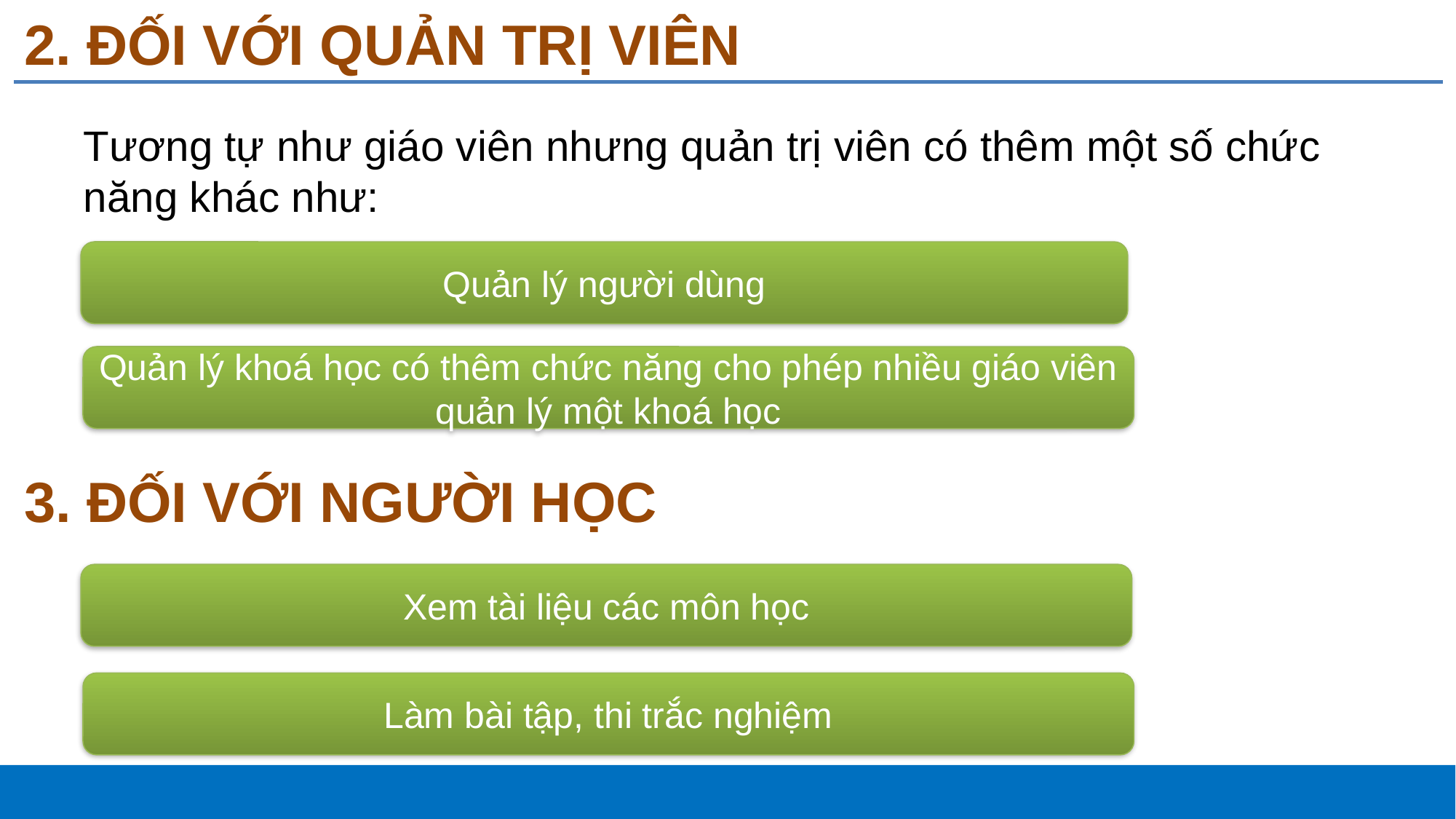

# 2. ĐỐI VỚI QUẢN TRỊ VIÊN

Tương tự như giáo viên nhưng quản trị viên có thêm một số chức năng khác như:
Quản lý người dùng
Quản lý khoá học có thêm chức năng cho phép nhiều giáo viên quản lý một khoá học
3. ĐỐI VỚI NGƯỜI HỌC
Xem tài liệu các môn học
Làm bài tập, thi trắc nghiệm